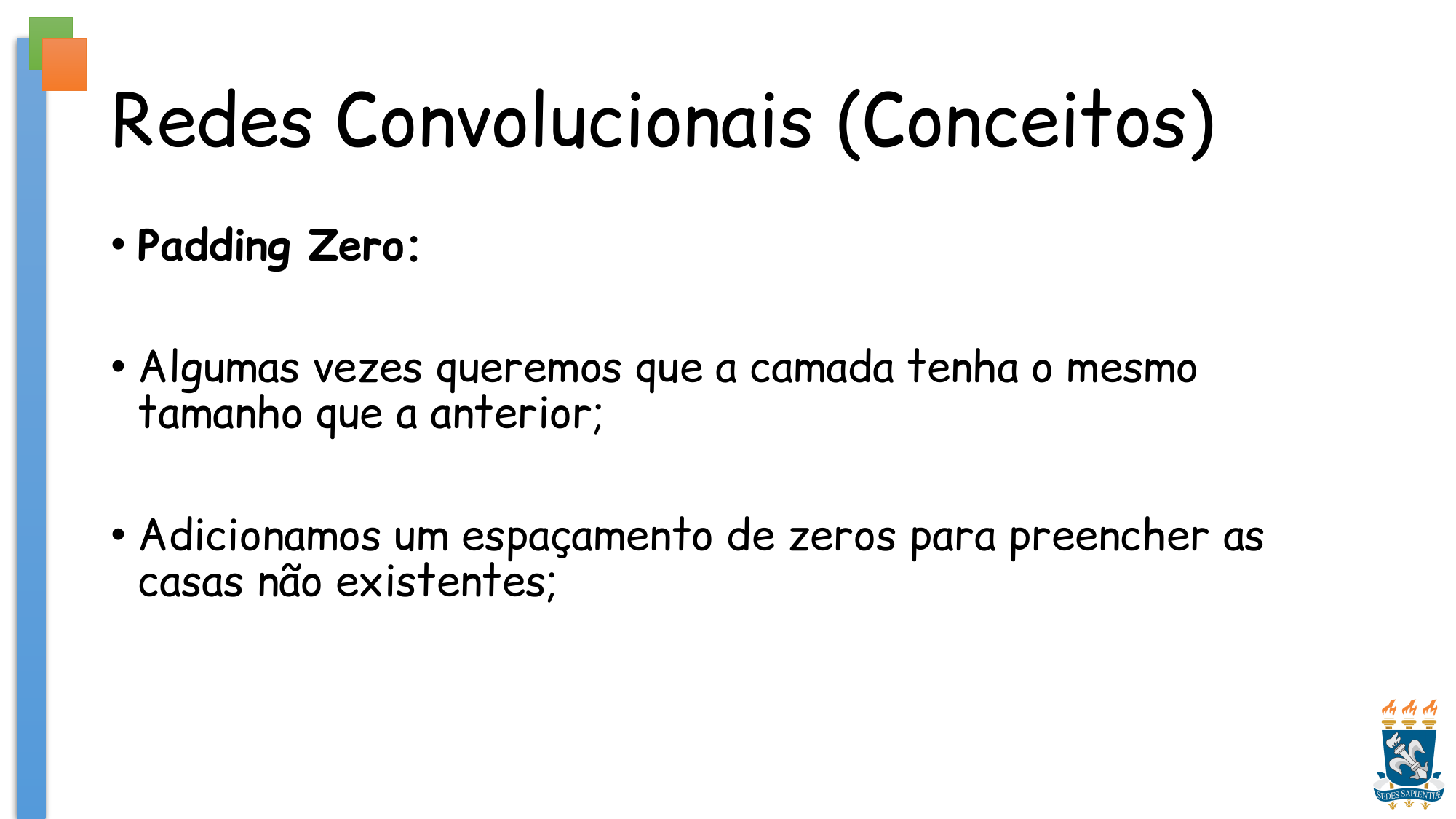

# Redes Convolucionais (Conceitos)
Padding Zero:

Algumas vezes queremos que a camada tenha o mesmo tamanho que a anterior;

Adicionamos um espaçamento de zeros para preencher as casas não existentes;